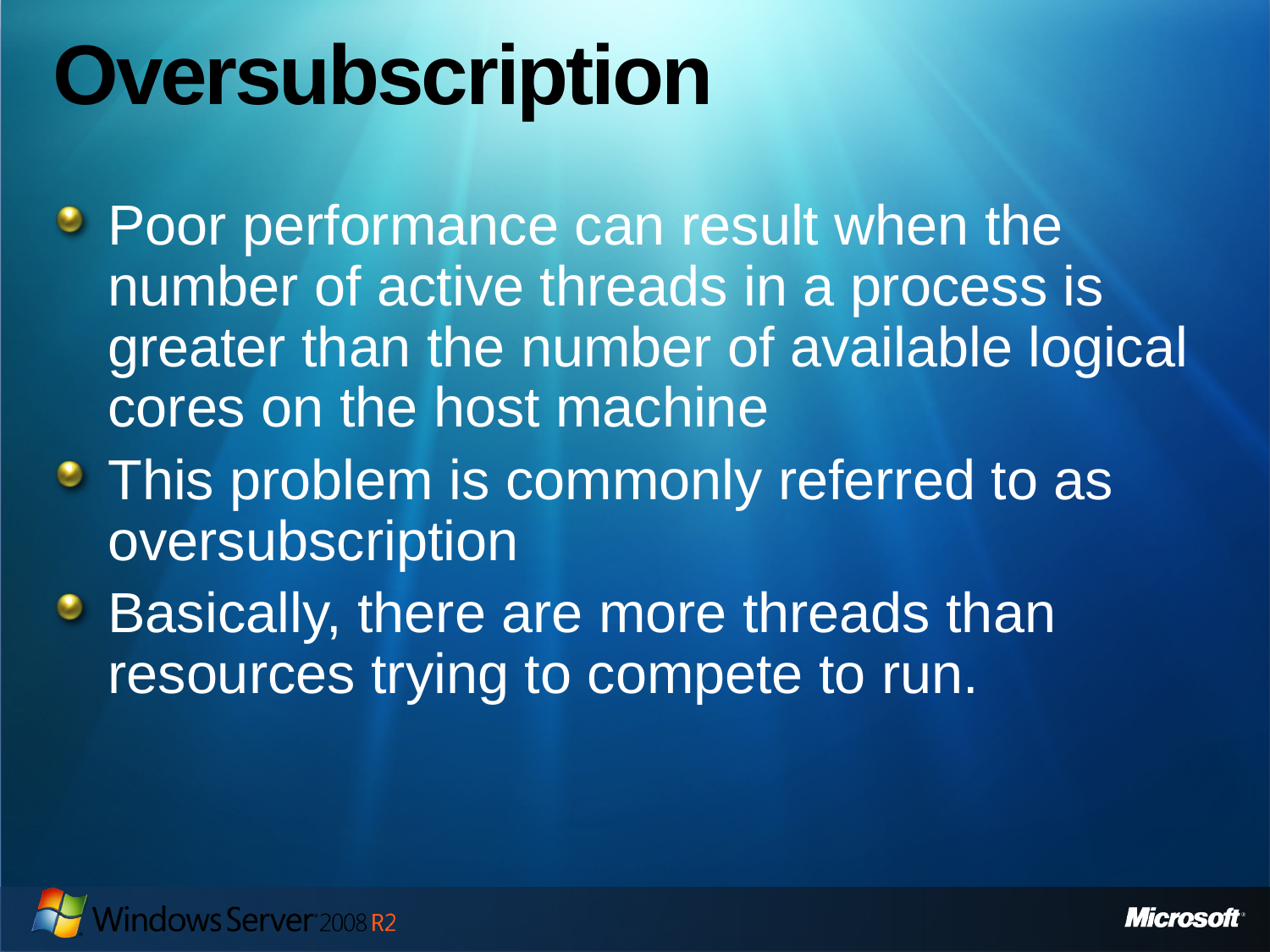

# Oversubscription
Poor performance can result when the number of active threads in a process is greater than the number of available logical cores on the host machine
This problem is commonly referred to as oversubscription
Basically, there are more threads than resources trying to compete to run.